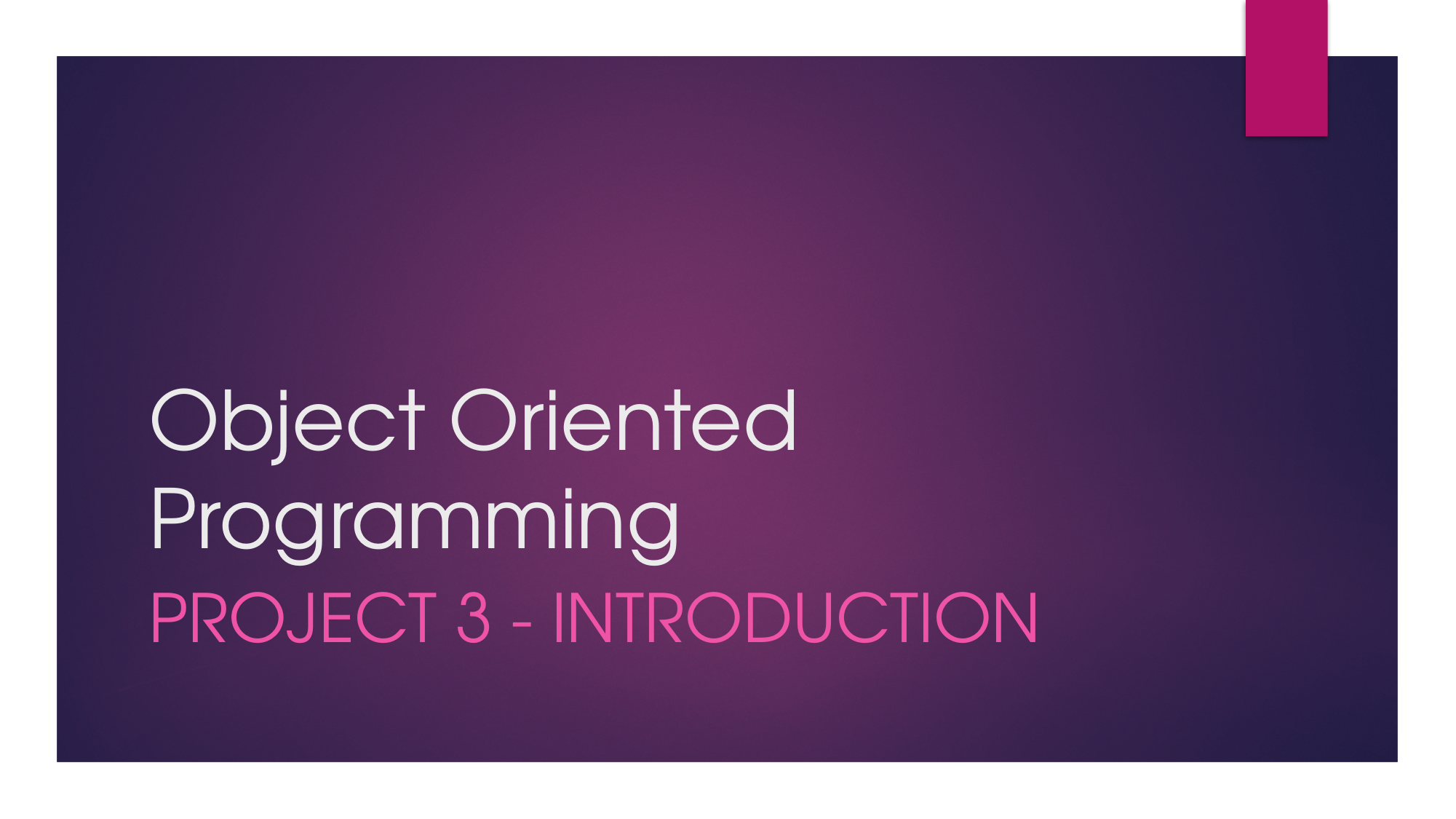

# Object Oriented Programming
Project 3 - Introduction